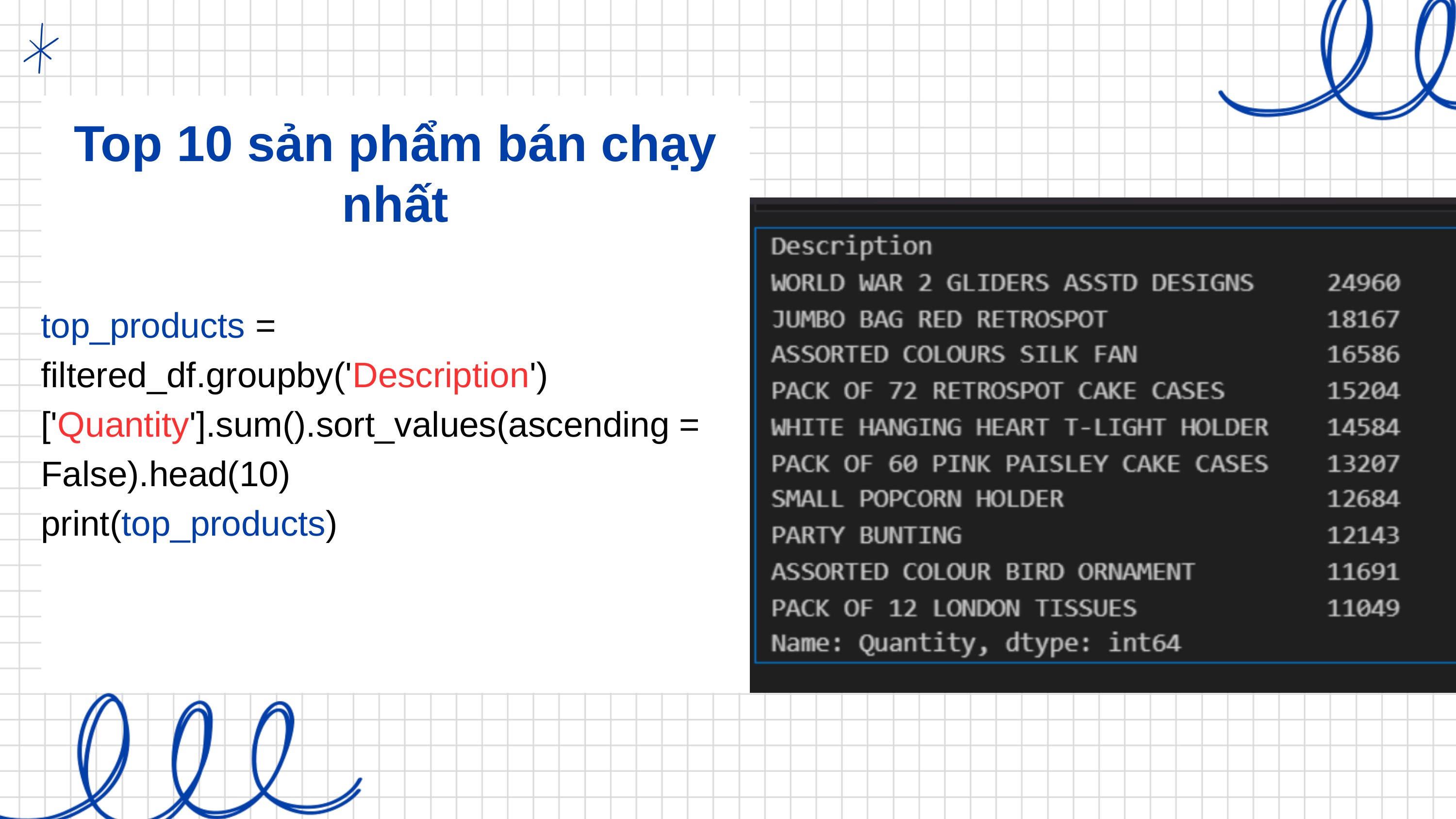

Top 10 sản phẩm bán chạy nhất

top_products = filtered_df.groupby('Description')['Quantity'].sum().sort_values(ascending =
False).head(10)
print(top_products)